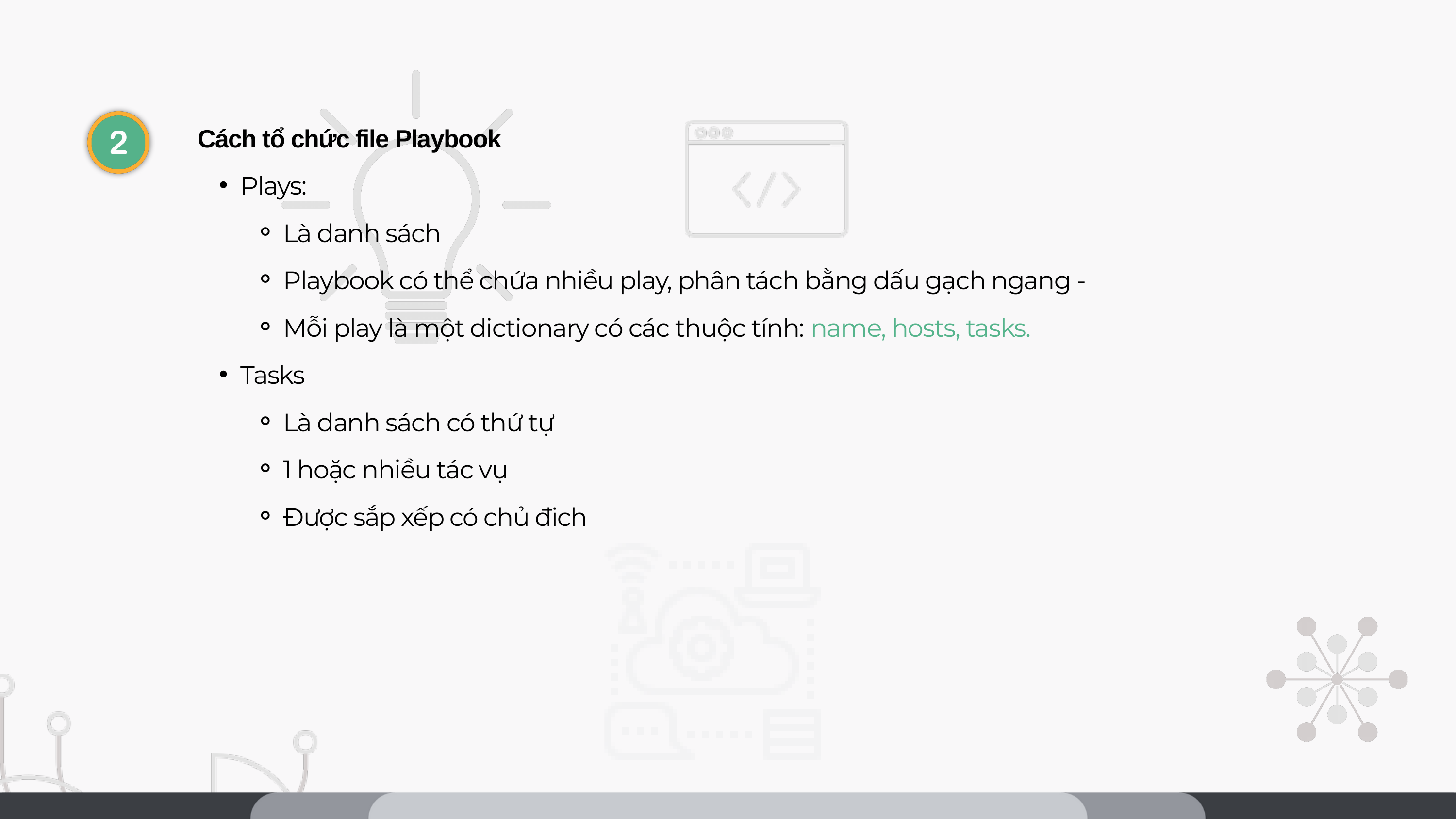

Cách tổ chức file Playbook
Plays:
Là danh sách
Playbook có thể chứa nhiều play, phân tách bằng dấu gạch ngang -
Mỗi play là một dictionary có các thuộc tính: name, hosts, tasks.
Tasks
Là danh sách có thứ tự
1 hoặc nhiều tác vụ
Được sắp xếp có chủ đich